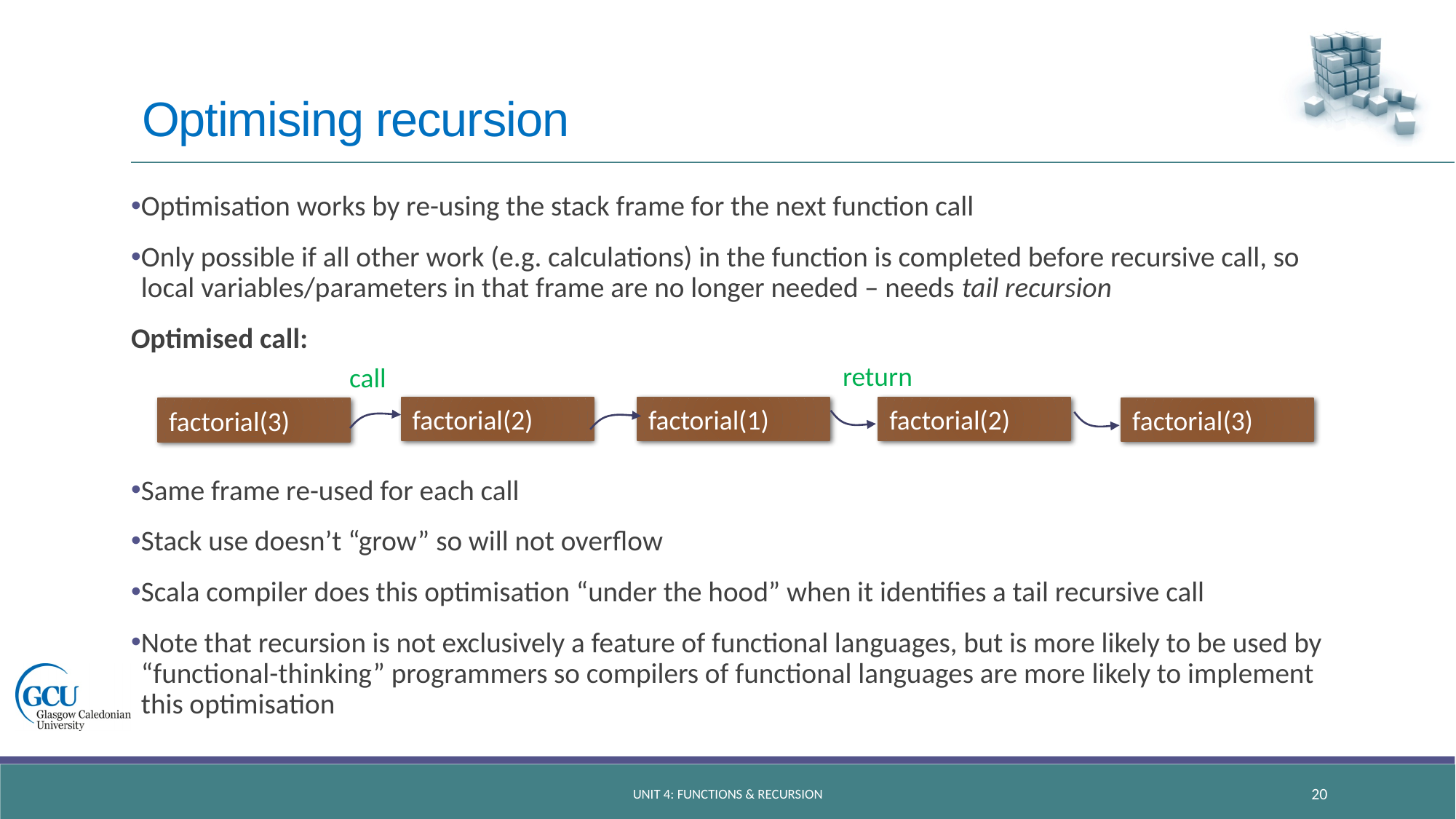

# Optimising recursion
Optimisation works by re-using the stack frame for the next function call
Only possible if all other work (e.g. calculations) in the function is completed before recursive call, so local variables/parameters in that frame are no longer needed – needs tail recursion
Optimised call:

Same frame re-used for each call
Stack use doesn’t “grow” so will not overflow
Scala compiler does this optimisation “under the hood” when it identifies a tail recursive call
Note that recursion is not exclusively a feature of functional languages, but is more likely to be used by “functional-thinking” programmers so compilers of functional languages are more likely to implement this optimisation

return
call
factorial(2)
factorial(2)
factorial(1)
factorial(3)
factorial(3)

unit 4: functions & recursion
20